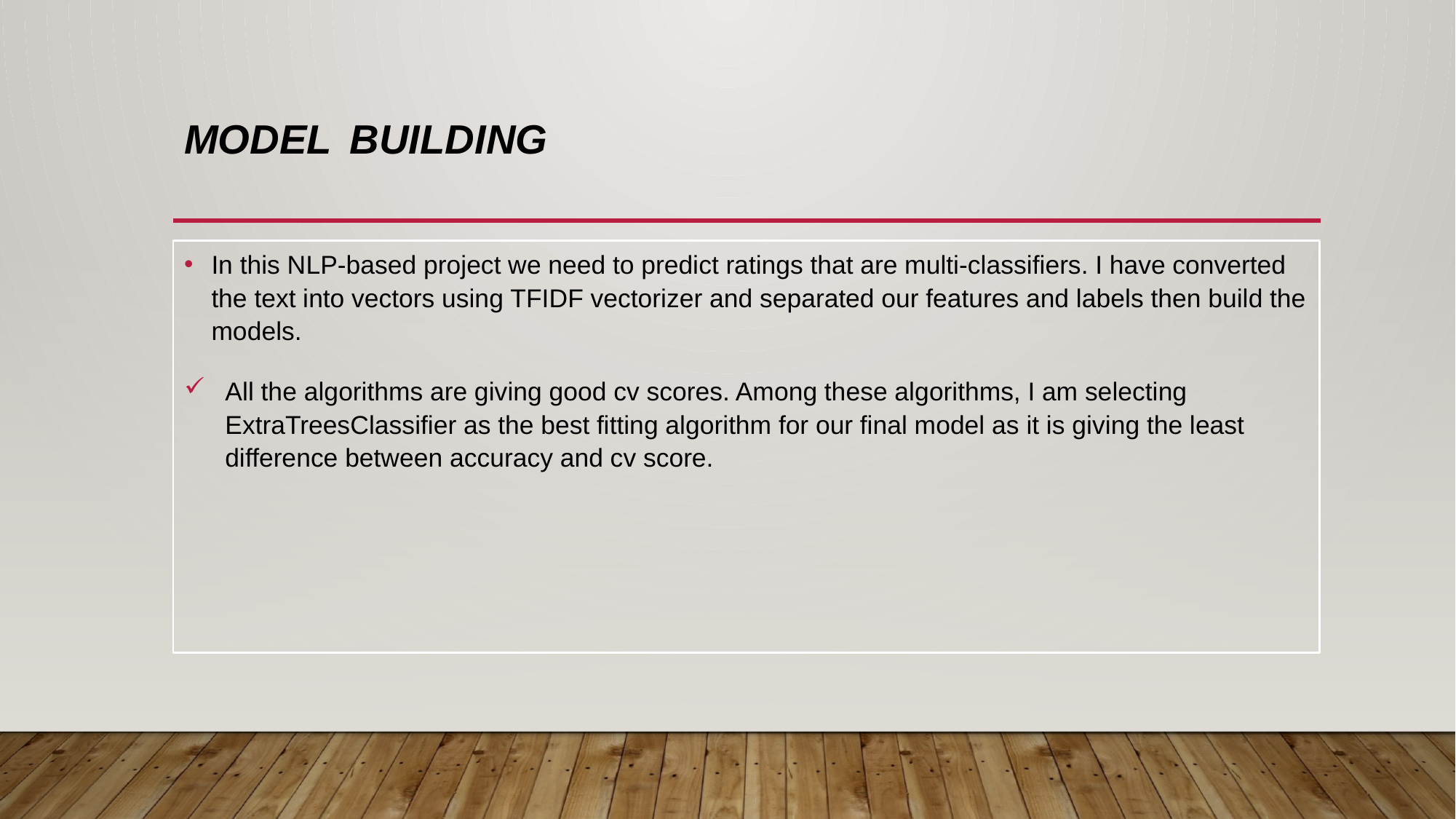

# Model Building
In this NLP-based project we need to predict ratings that are multi-classifiers. I have converted the text into vectors using TFIDF vectorizer and separated our features and labels then build the models.
All the algorithms are giving good cv scores. Among these algorithms, I am selecting ExtraTreesClassifier as the best fitting algorithm for our final model as it is giving the least difference between accuracy and cv score.